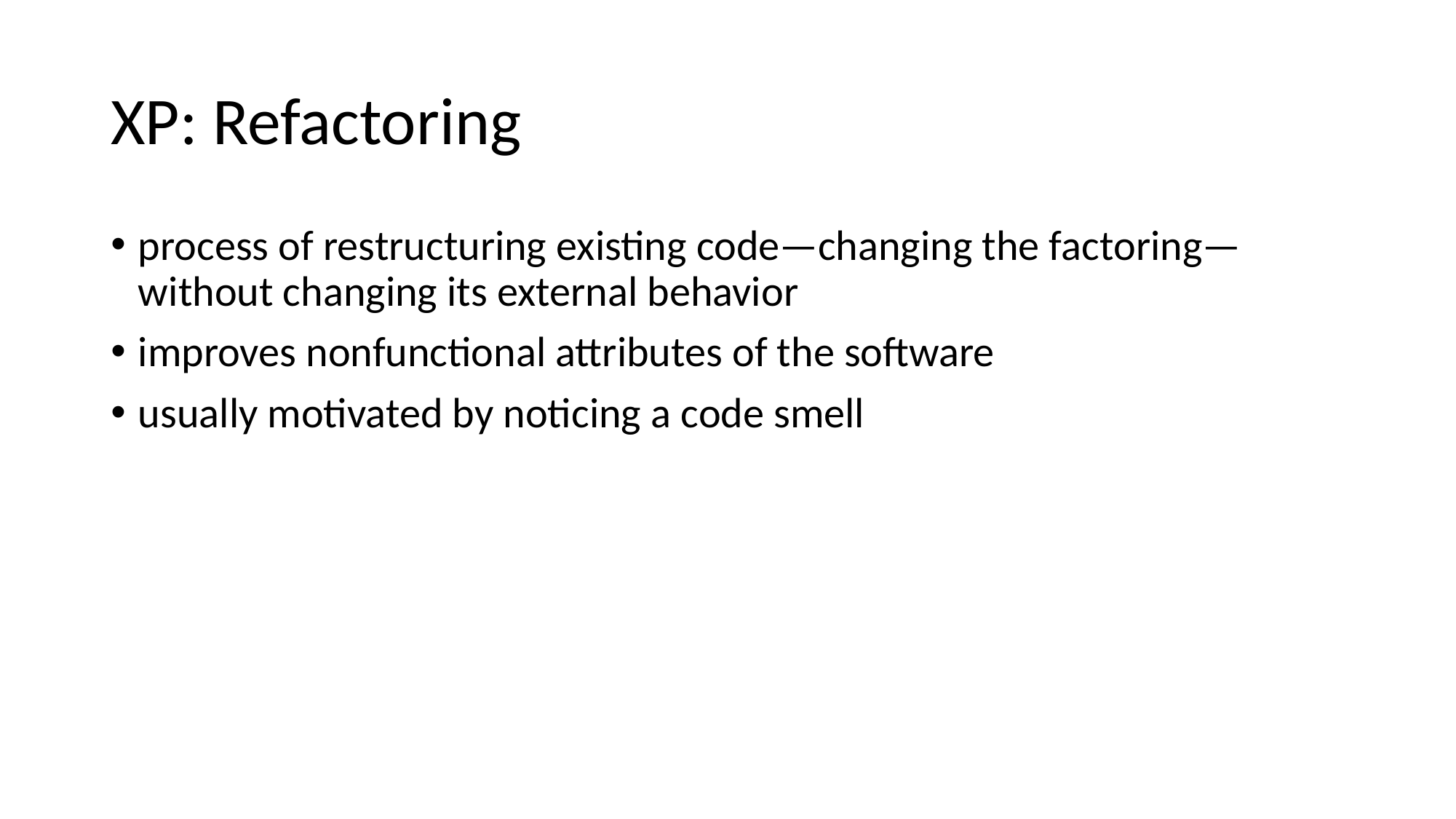

# XP: Refactoring
process of restructuring existing code—changing the factoring—without changing its external behavior
improves nonfunctional attributes of the software
usually motivated by noticing a code smell